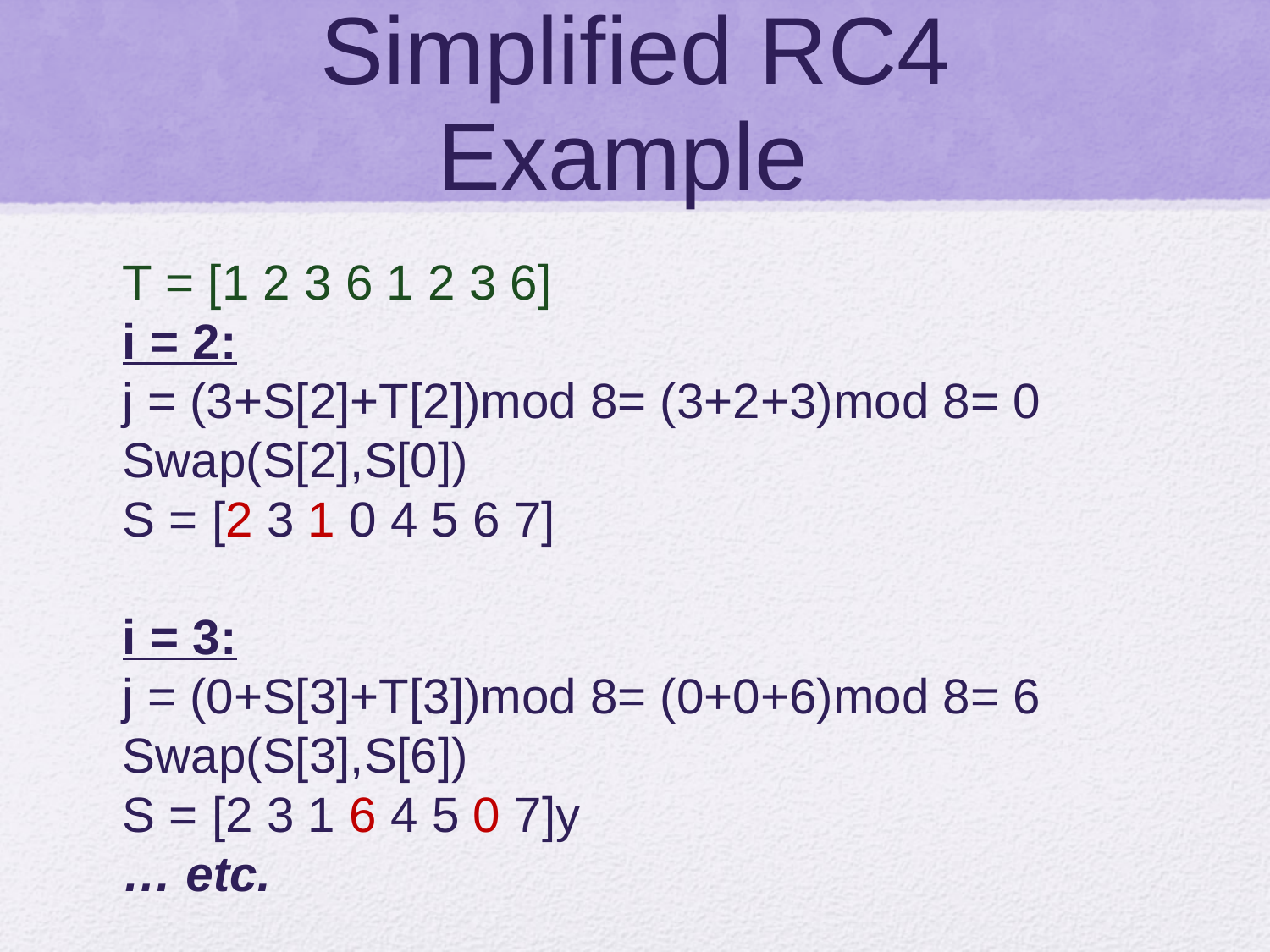

# Simplified RC4 Example
T = [1 2 3 6 1 2 3 6]
i = 2:
j = (3+S[2]+T[2])mod 8= (3+2+3)mod 8= 0
Swap(S[2],S[0])
S = [2 3 1 0 4 5 6 7]

i = 3:
j = (0+S[3]+T[3])mod 8= (0+0+6)mod 8= 6
Swap(S[3],S[6])
S = [2 3 1 6 4 5 0 7]y
… etc.